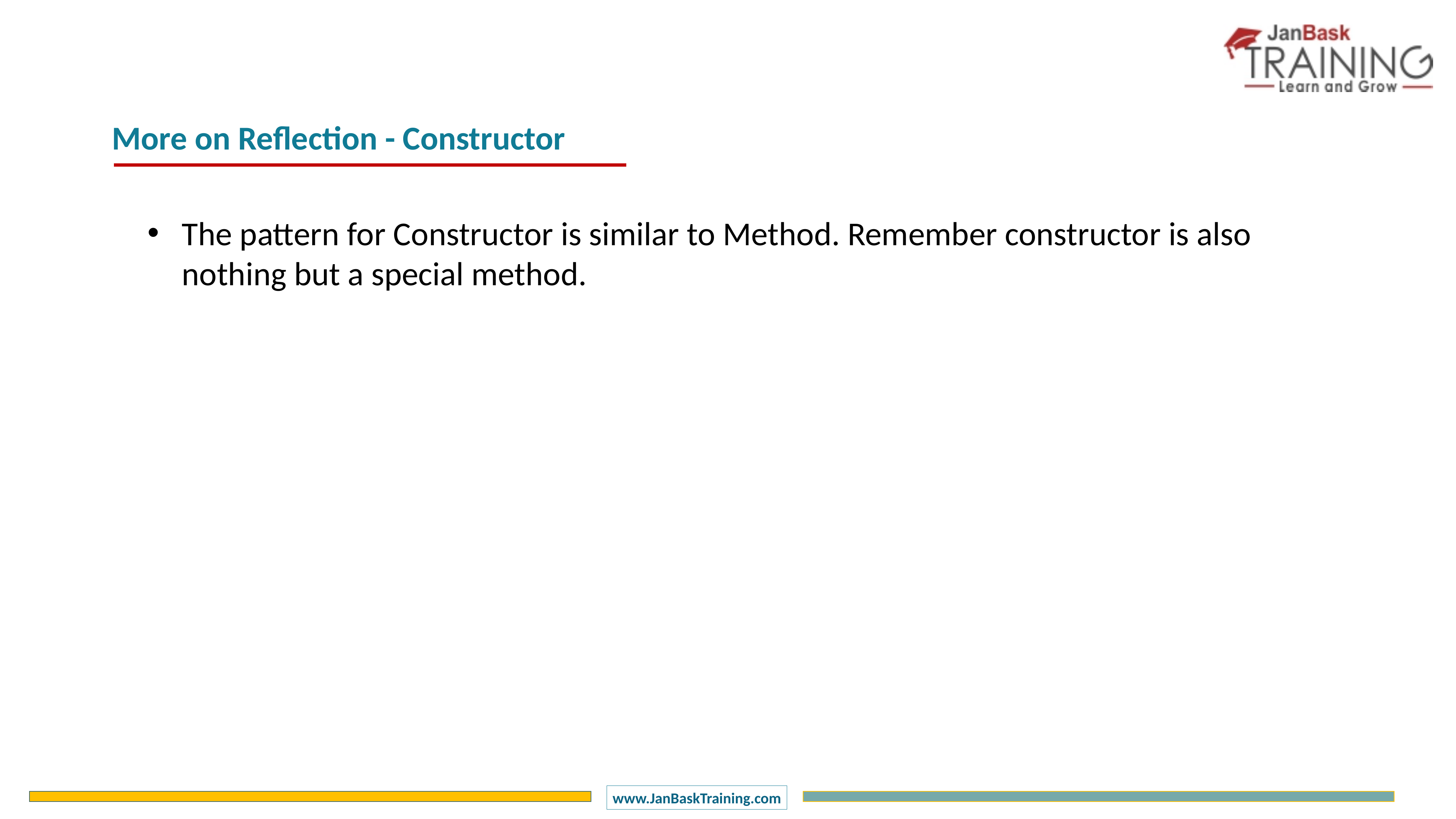

More on Reflection - Constructor

The pattern for Constructor is similar to Method. Remember constructor is also nothing but a special method.